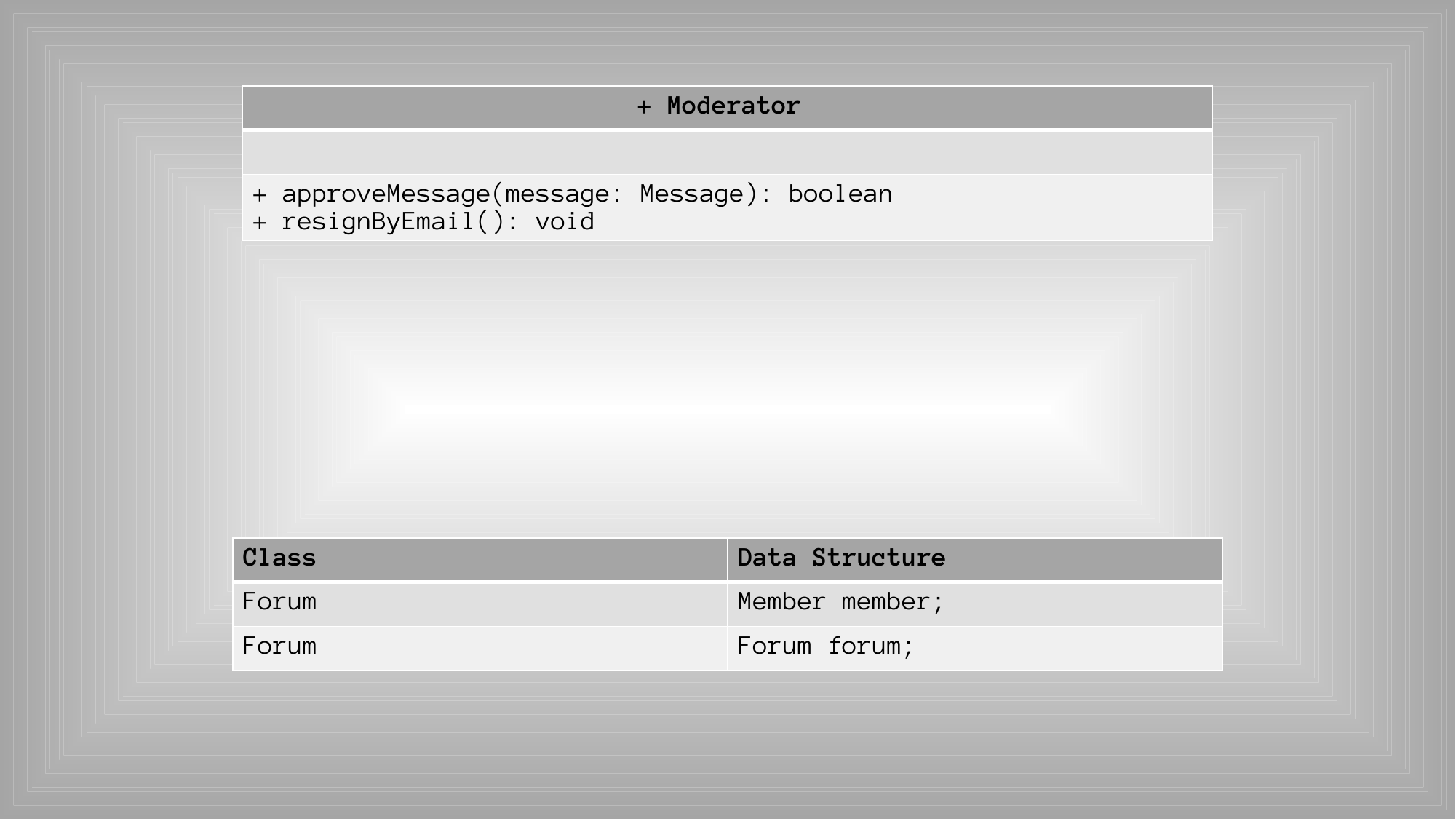

| + Moderator |
| --- |
|  |
| + approveMessage(message: Message): boolean + resignByEmail(): void |
| Class | Data Structure |
| --- | --- |
| Forum | Member member; |
| Forum | Forum forum; |